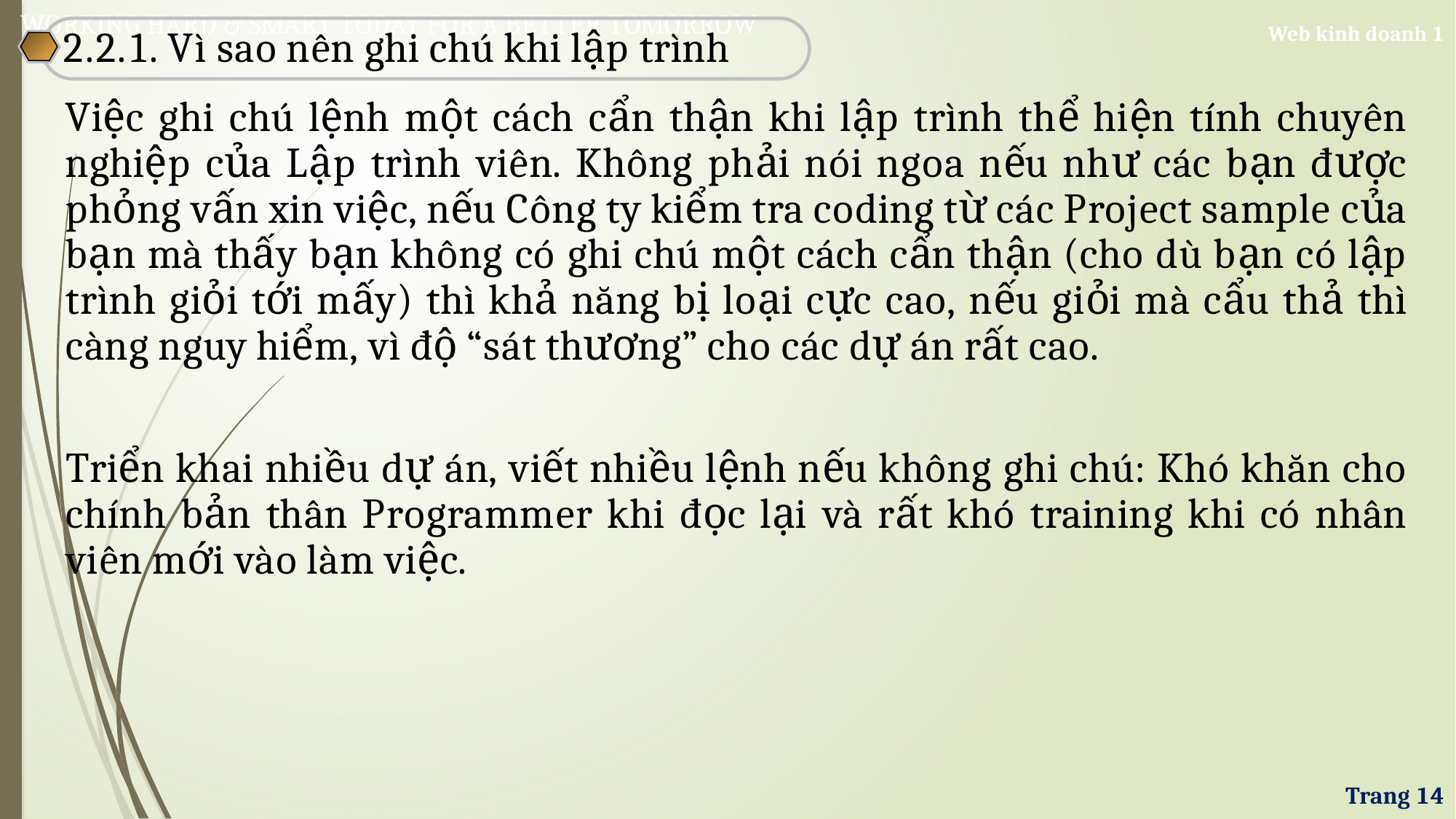

2.2.1. Vì sao nên ghi chú khi lập trình

Việc ghi chú lệnh một cách cẩn thận khi lập trình thể hiện tính chuyên nghiệp của Lập trình viên. Không phải nói ngoa nếu như các bạn được phỏng vấn xin việc, nếu Công ty kiểm tra coding từ các Project sample của bạn mà thấy bạn không có ghi chú một cách cẩn thận (cho dù bạn có lập trình giỏi tới mấy) thì khả năng bị loại cực cao, nếu giỏi mà cẩu thả thì càng nguy hiểm, vì độ “sát thương” cho các dự án rất cao.

Triển khai nhiều dự án, viết nhiều lệnh nếu không ghi chú: Khó khăn cho chính bản thân Programmer khi đọc lại và rất khó training khi có nhân viên mới vào làm việc.
Trang 14